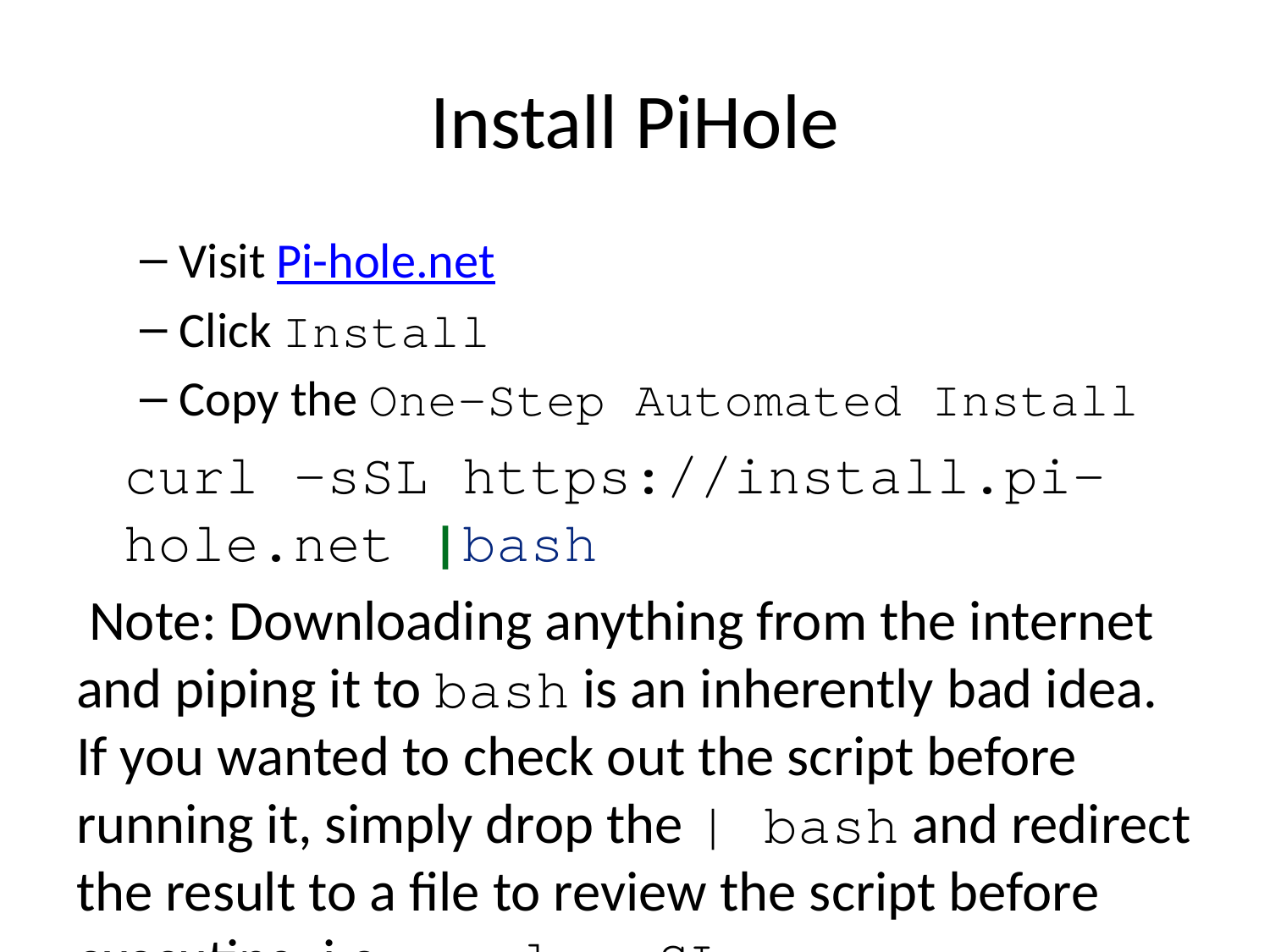

# Install PiHole
Visit Pi-hole.net
Click Install
Copy the One-Step Automated Install
curl -sSL https://install.pi-hole.net |bash
 Note: Downloading anything from the internet and piping it to bash is an inherently bad idea. If you wanted to check out the script before running it, simply drop the | bash and redirect the result to a file to review the script before executing. i.e., curl -sSL https://install.pi-hole.net > script.sh
Answer the prompts
Choose an Interface > eth0
Select Upstream DNS Provider > OpenDNS
BlockList > Stephen's
Install Web Admin Interface > On
Install Web Server Lighttpd > On
Log Queries > On
Privacy Mode > Show Everything
Copy Password from PiHole Install Screen